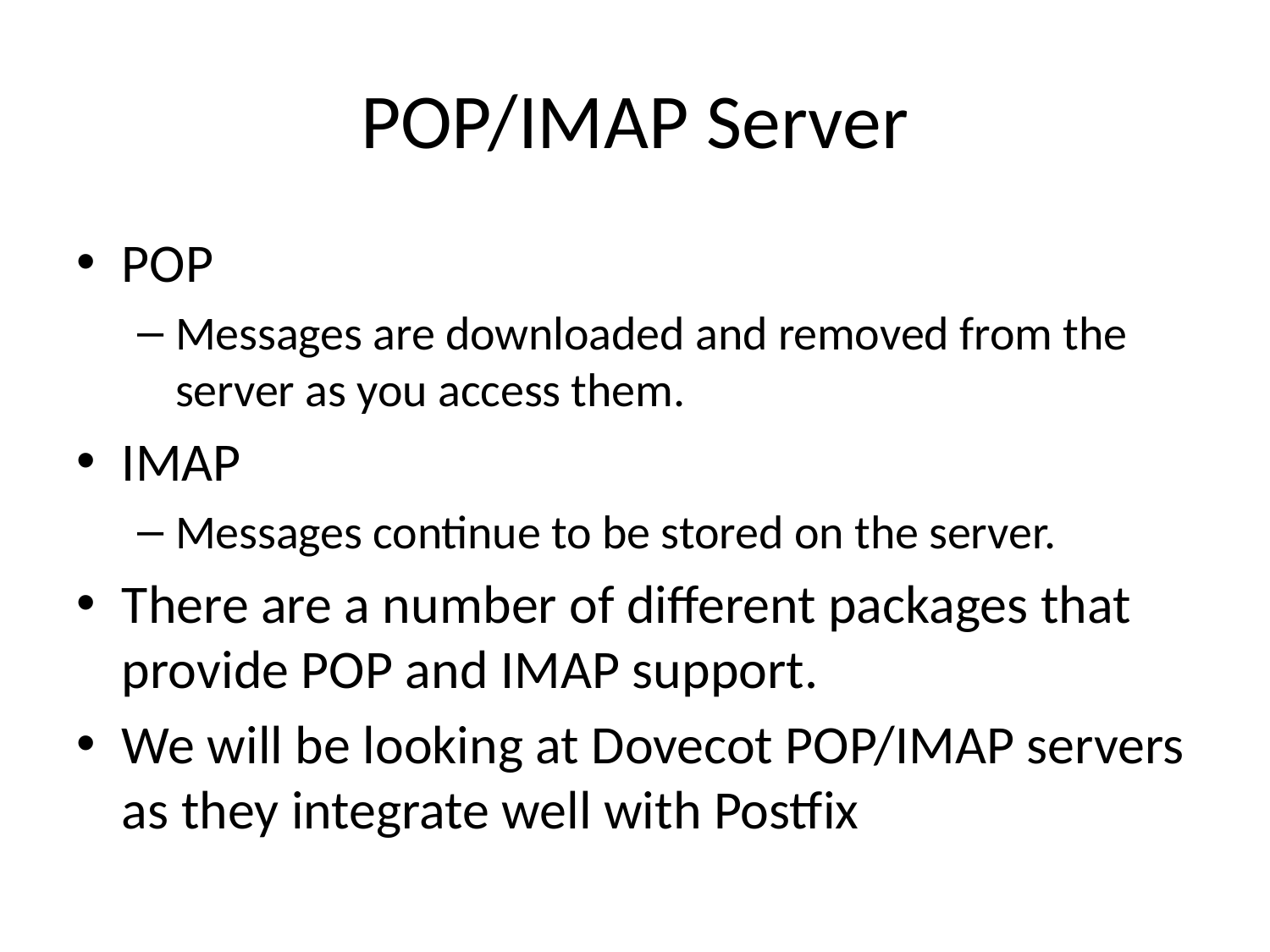

# POP/IMAP Server
POP
Messages are downloaded and removed from the server as you access them.
IMAP
Messages continue to be stored on the server.
There are a number of different packages that provide POP and IMAP support.
We will be looking at Dovecot POP/IMAP servers as they integrate well with Postfix